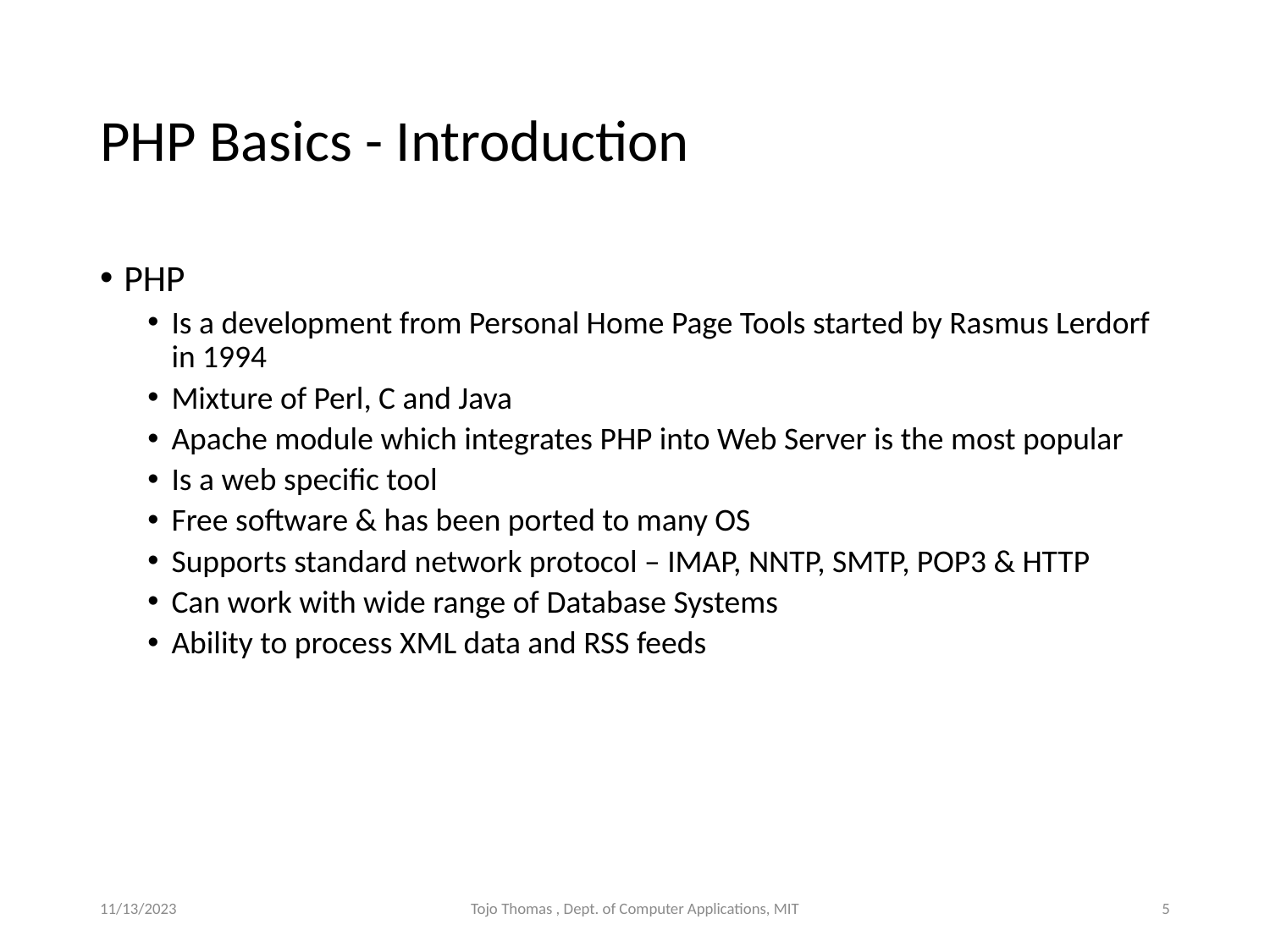

# PHP Basics - Introduction
PHP
Is a development from Personal Home Page Tools started by Rasmus Lerdorf in 1994
Mixture of Perl, C and Java
Apache module which integrates PHP into Web Server is the most popular
Is a web specific tool
Free software & has been ported to many OS
Supports standard network protocol – IMAP, NNTP, SMTP, POP3 & HTTP
Can work with wide range of Database Systems
Ability to process XML data and RSS feeds
11/13/2023
Tojo Thomas , Dept. of Computer Applications, MIT
5